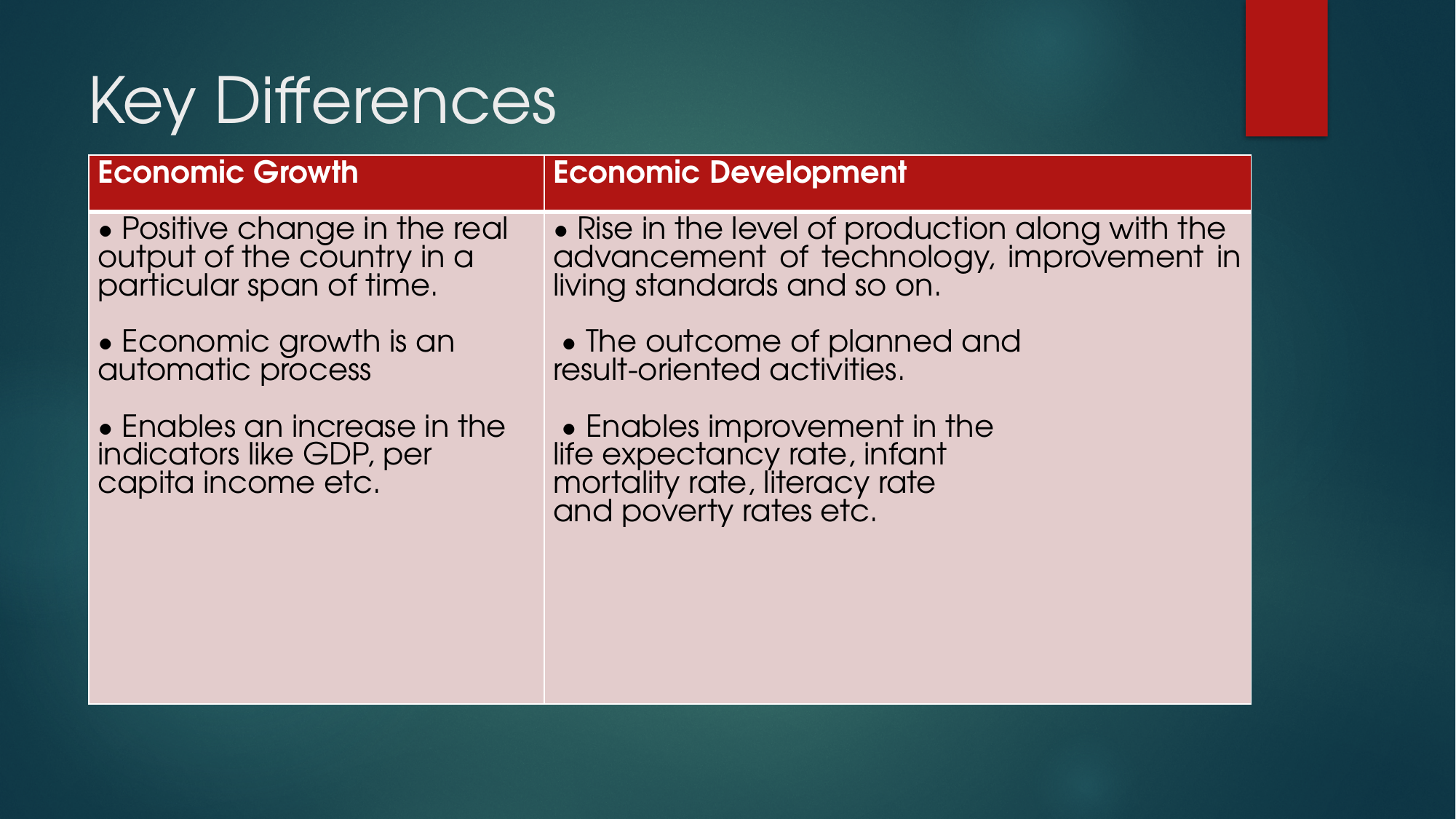

# Key Differences
| Economic Growth | Economic Development |
| --- | --- |
| • Positive change in the real output of the country in a particular span of time. • Economic growth is an automatic process • Enables an increase in the indicators like GDP, per capita income etc. | • Rise in the level of production along with the advancement of technology, improvement in living standards and so on. • The outcome of planned and result-oriented activities. • Enables improvement in the life expectancy rate, infant mortality rate, literacy rate and poverty rates etc. |